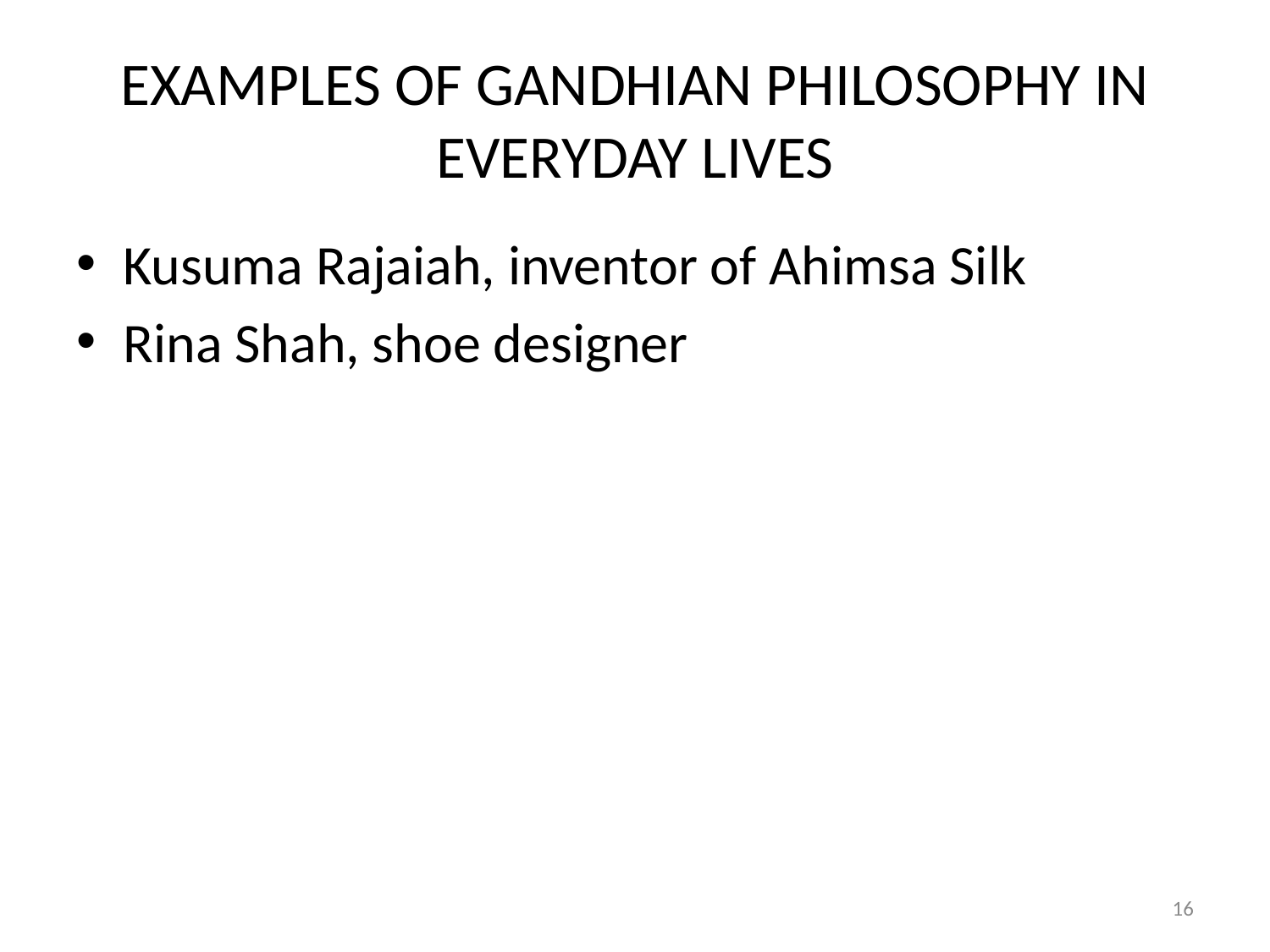

# EXAMPLES OF GANDHIAN PHILOSOPHY IN EVERYDAY LIVES
Kusuma Rajaiah, inventor of Ahimsa Silk
Rina Shah, shoe designer

16